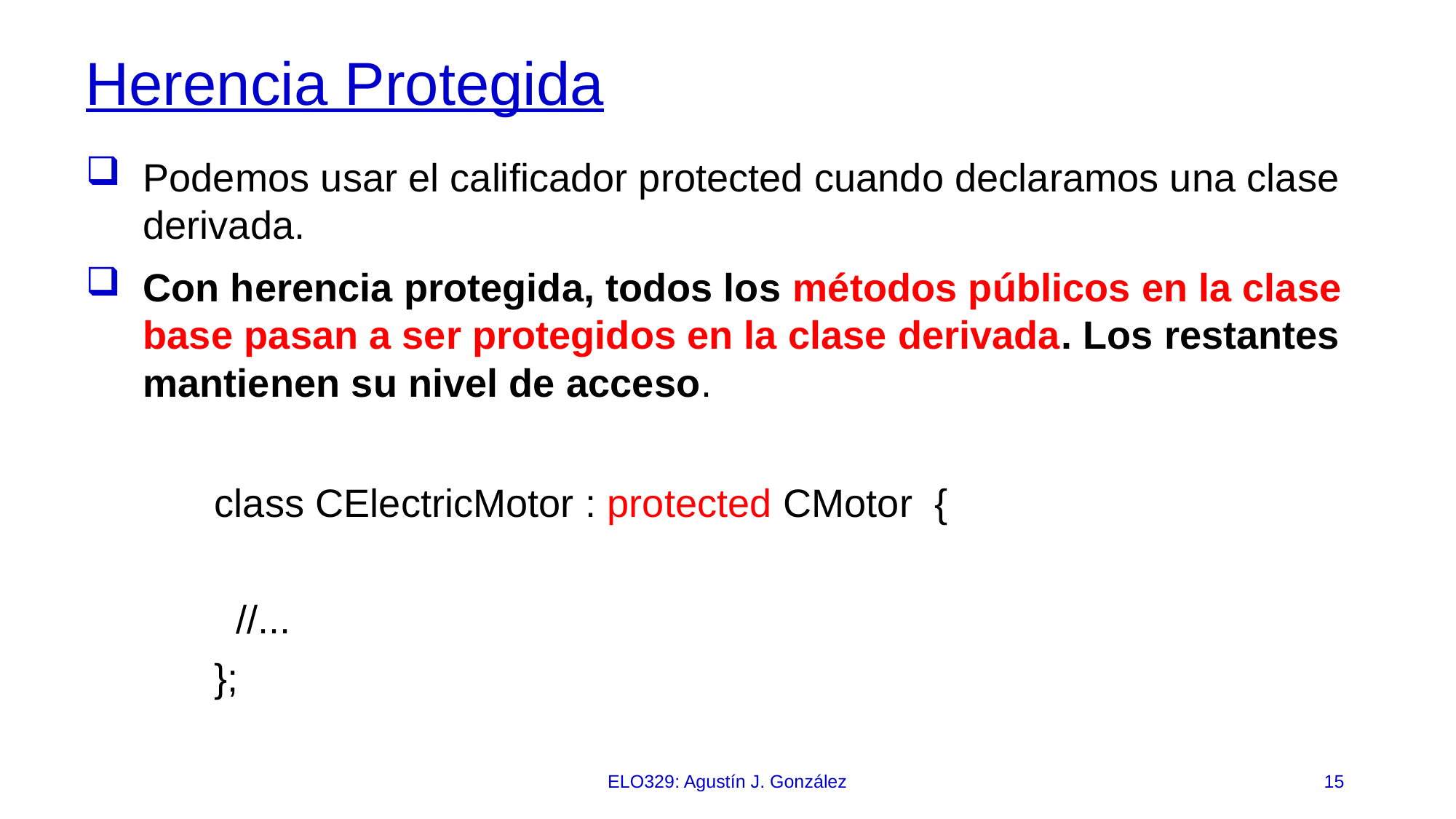

# Herencia Protegida
Podemos usar el calificador protected cuando declaramos una clase derivada.
Con herencia protegida, todos los métodos públicos en la clase base pasan a ser protegidos en la clase derivada. Los restantes mantienen su nivel de acceso.

class CElectricMotor : protected CMotor  {

  //...
};

ELO329: Agustín J. González
15